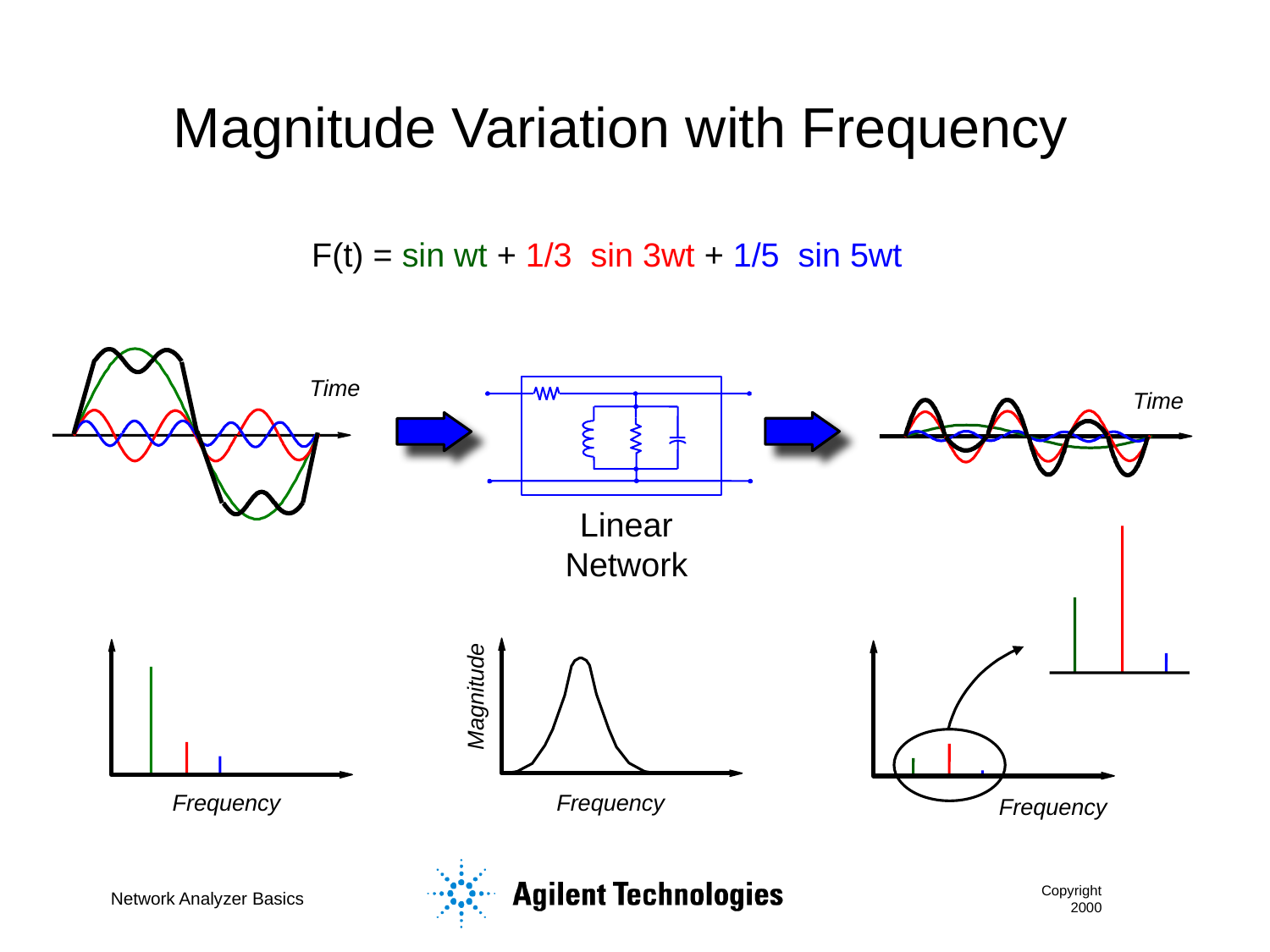

Magnitude Variation with Frequency
F(t) = sin wt + 1/3  sin 3wt + 1/5  sin 5wt

Time

Time

Linear Network

Magnitude

Frequency
Frequency
Frequency
Copyright 2000
Network Analyzer Basics